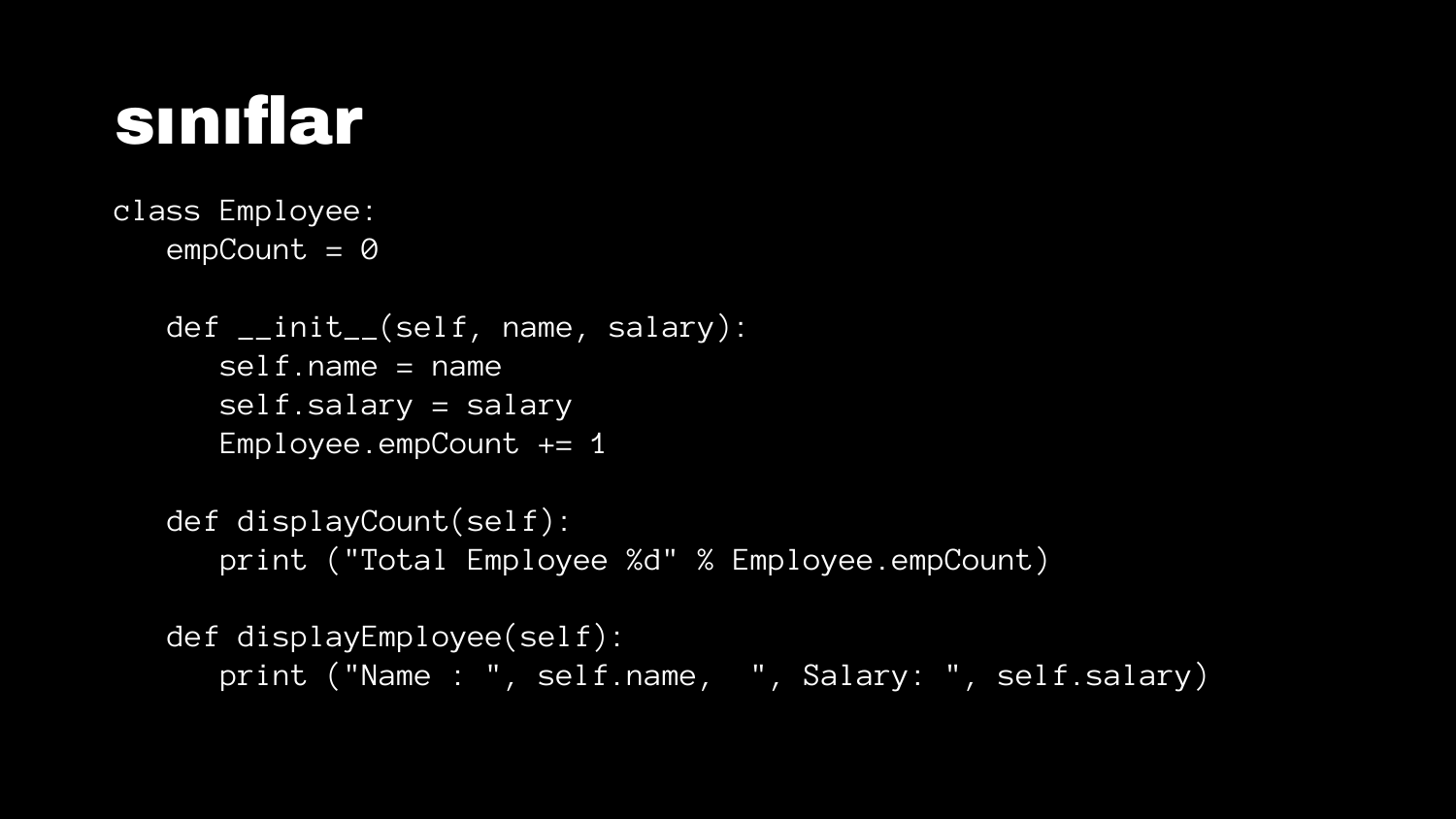

# sınıflar
class Employee:
   empCount = 0
   def __init__(self, name, salary):
      self.name = name
      self.salary = salary
      Employee.empCount += 1
   def displayCount(self):
      print ("Total Employee %d" % Employee.empCount)

   def displayEmployee(self):
      print ("Name : ", self.name,  ", Salary: ", self.salary)